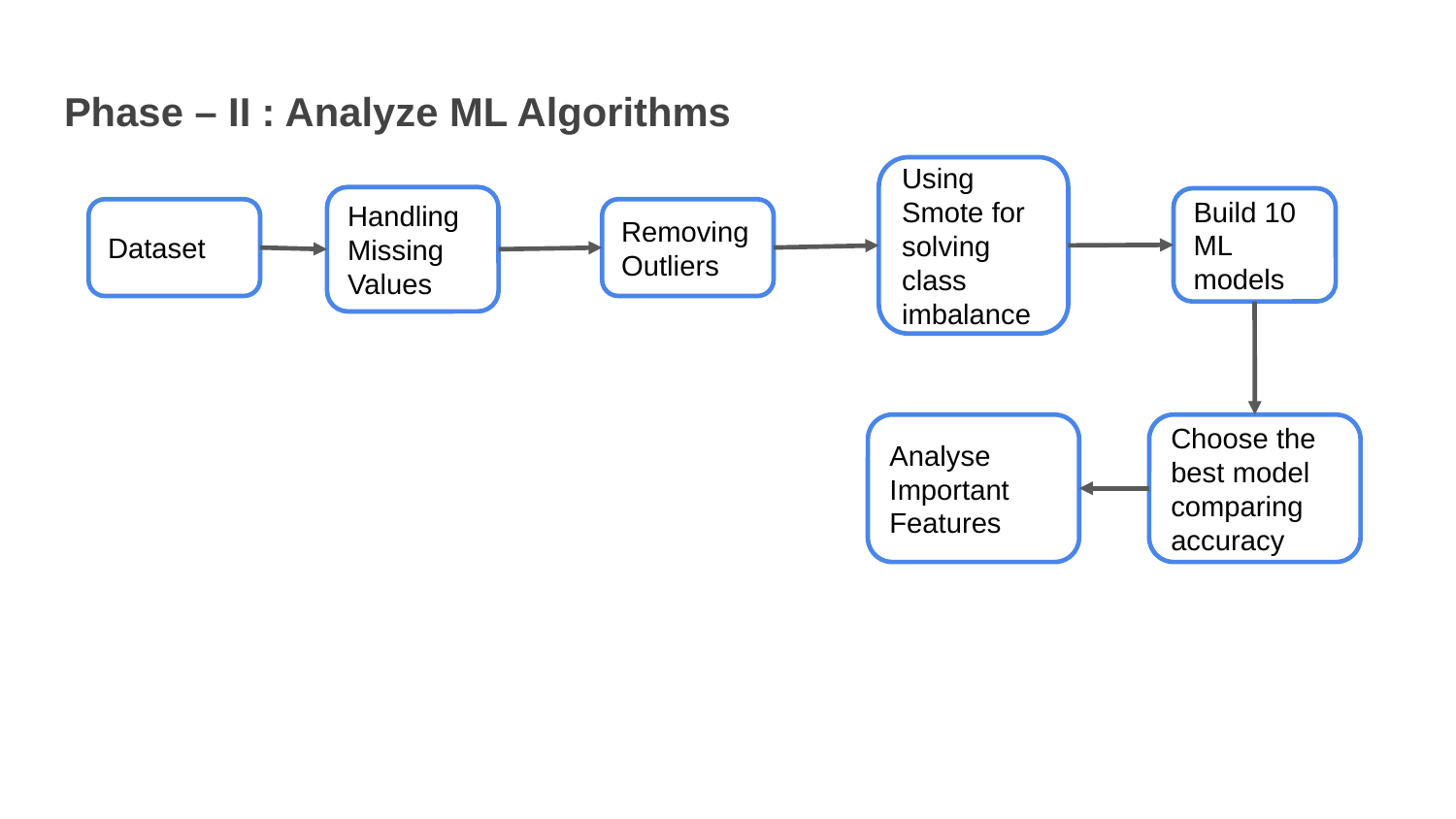

Phase – II : Analyze ML Algorithms
Using Smote for solving class imbalance
Handling Missing Values
Build 10 ML models
Dataset
Removing Outliers
Analyse Important Features
Choose the best model comparing accuracy